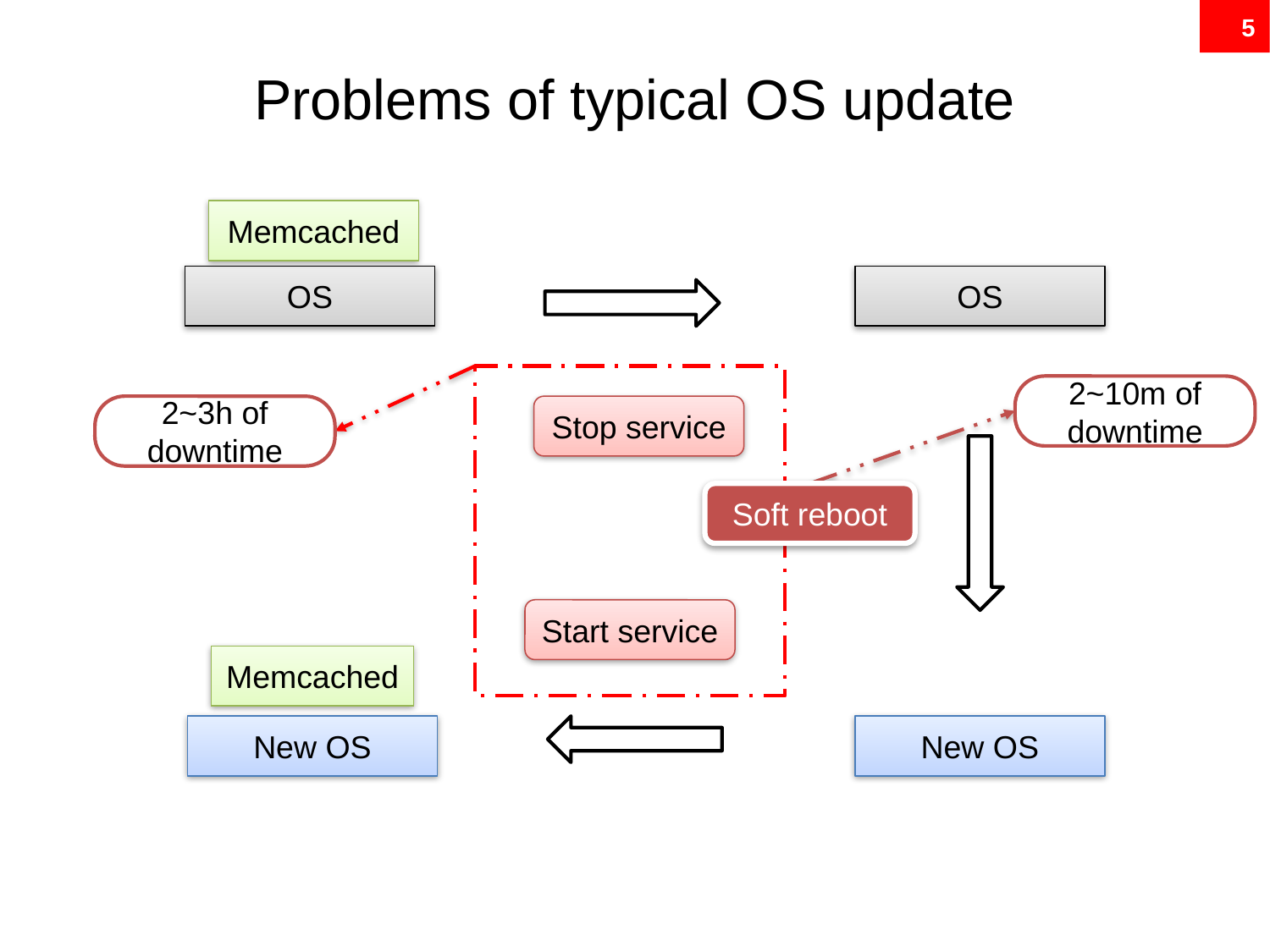

5
# Problems of typical OS update
Memcached
OS
OS

2~10m of downtime
2~3h of downtime
Stop service
Soft reboot

Start service
Memcached
New OS
New OS